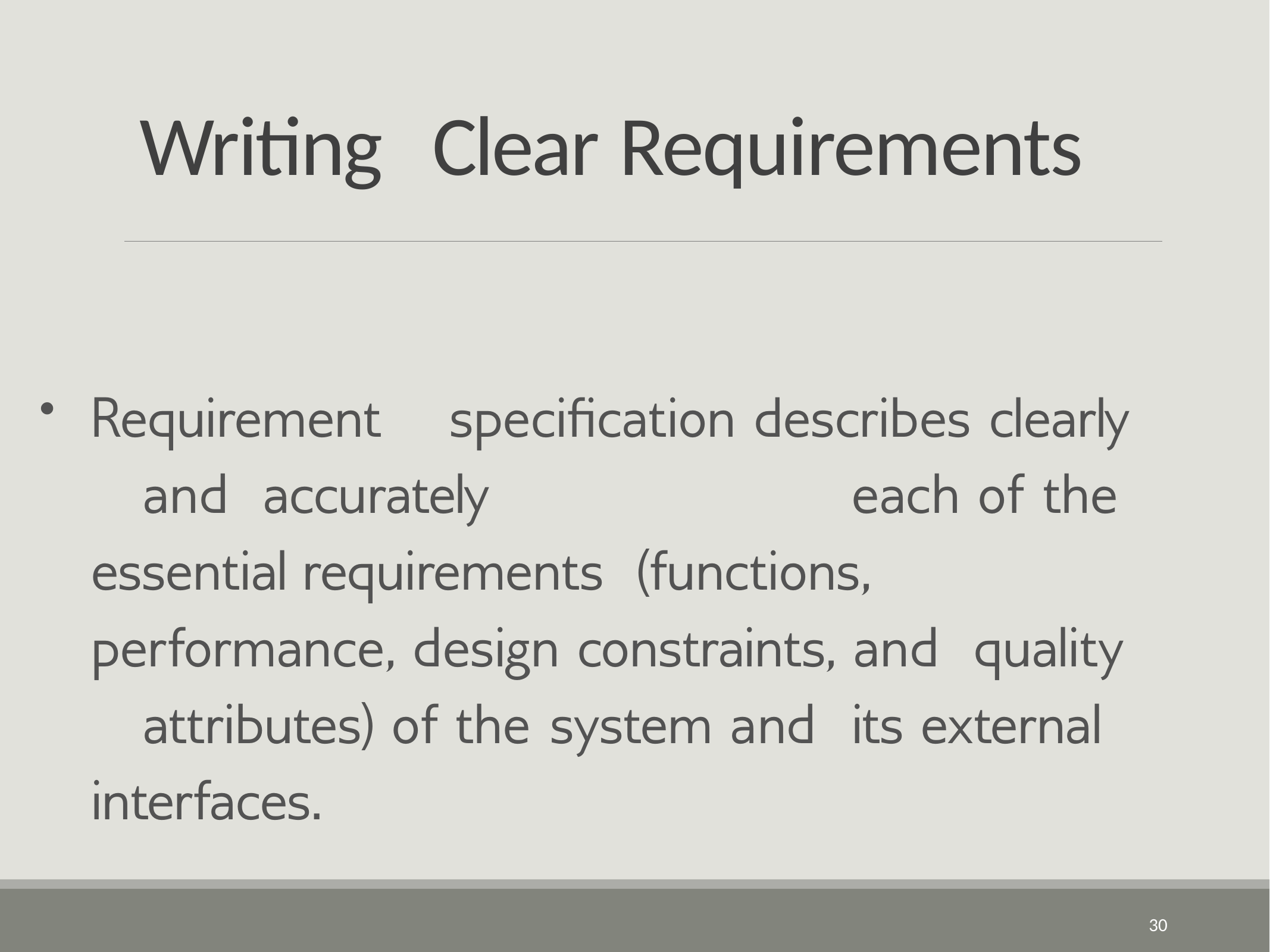

# Writing	Clear Requirements
Requirement	specification describes clearly	and  accurately	each of the essential	requirements  (functions, performance, design constraints, and  quality	attributes) of the system and	its external  interfaces.
30